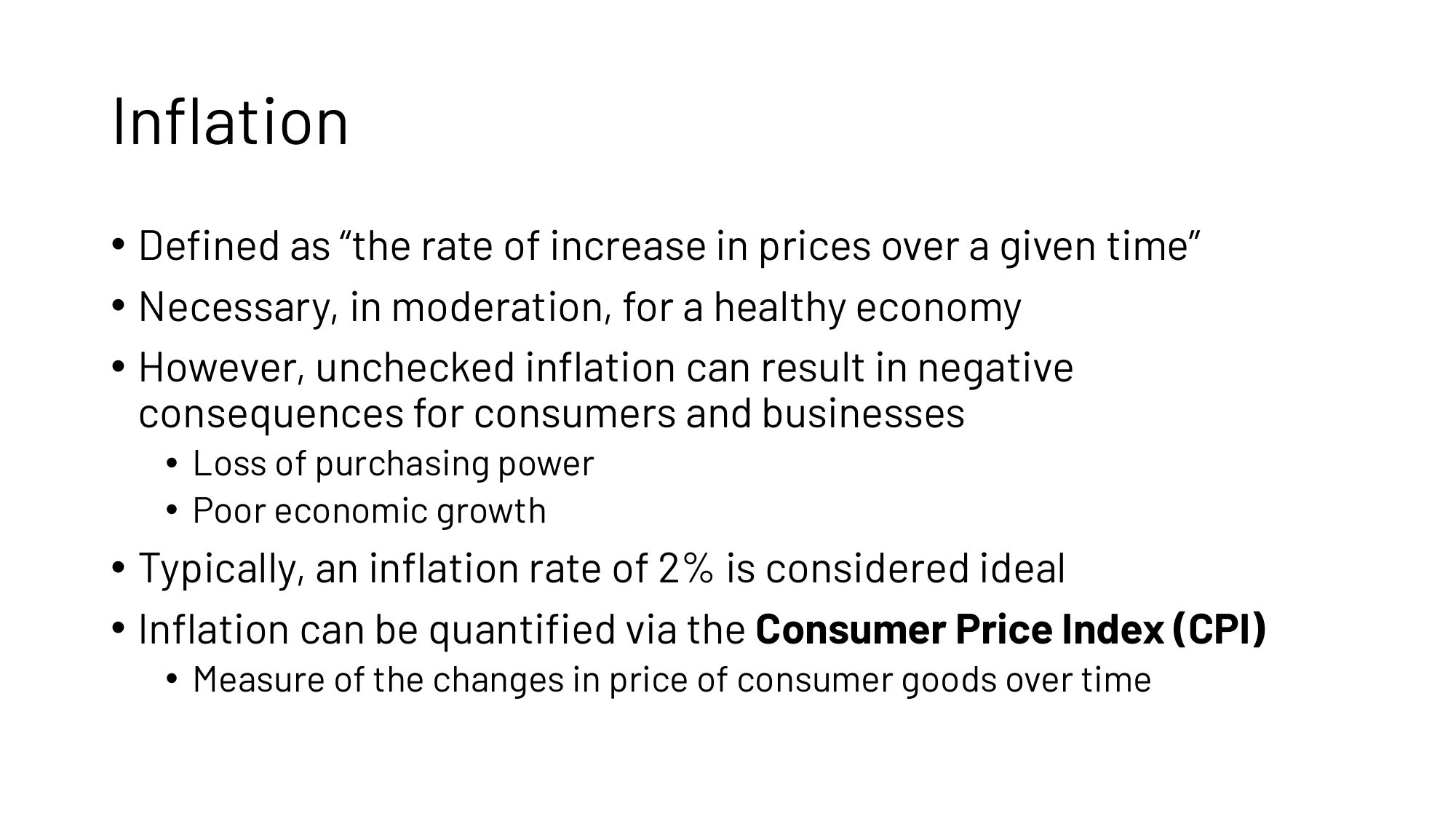

# Inflation
Defined as “the rate of increase in prices over a given time”
Necessary, in moderation, for a healthy economy
However, unchecked inflation can result in negative consequences for consumers and businesses
Loss of purchasing power
Poor economic growth
Typically, an inflation rate of 2% is considered ideal
Inflation can be quantified via the Consumer Price Index (CPI)
Measure of the changes in price of consumer goods over time